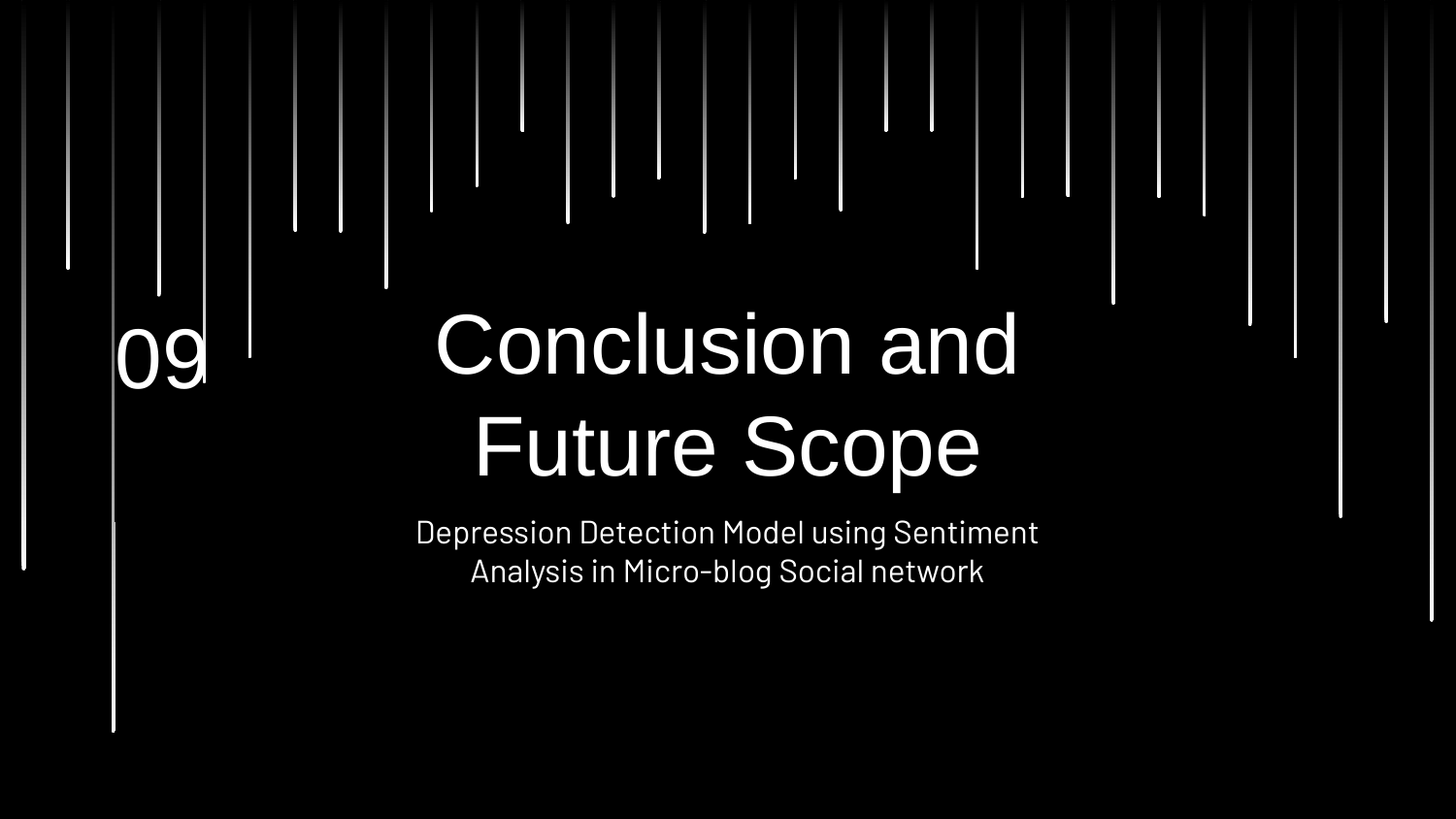

# Conclusion and Future Scope
09
Depression Detection Model using Sentiment Analysis in Micro-blog Social network